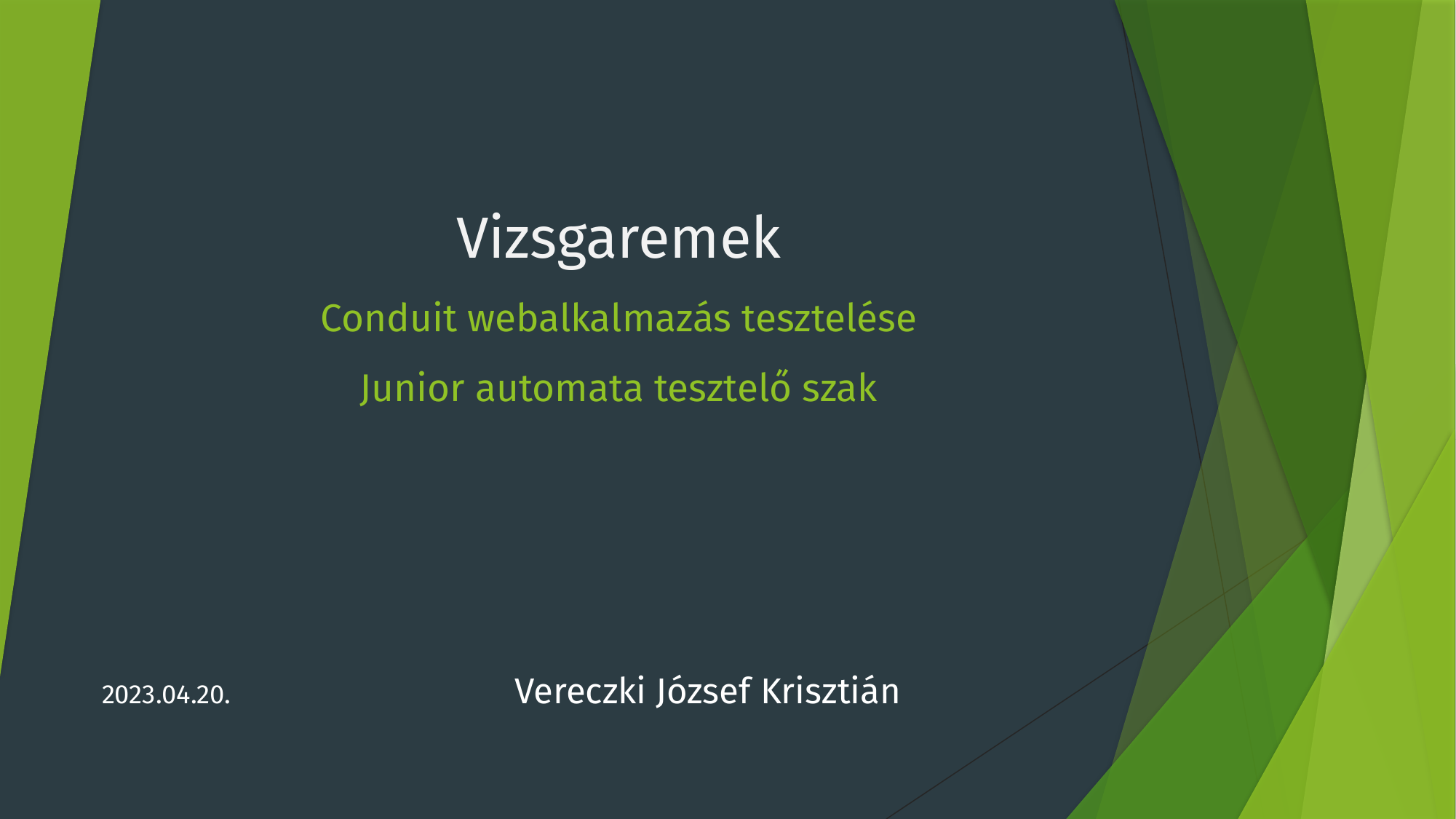

# Vizsgaremek Conduit webalkalmazás tesztelése Junior automata tesztelő szak

2023.04.20.                                        Vereczki József Krisztián